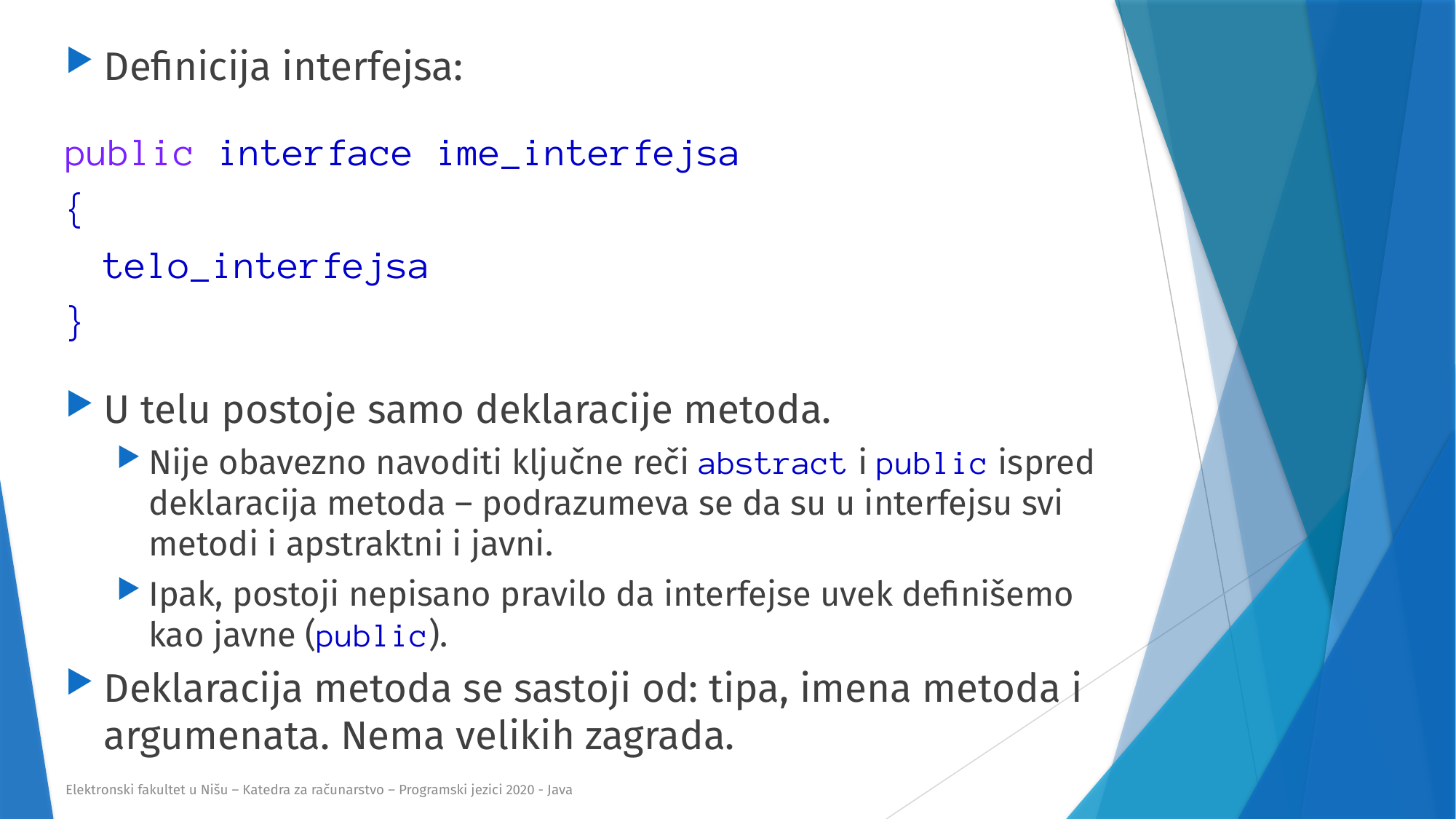

Definicija interfejsa:

public interface ime_interfejsa
{
	telo_interfejsa
}

U telu postoje samo deklaracije metoda.
Nije obavezno navoditi ključne reči abstract i public ispred deklaracija metoda – podrazumeva se da su u interfejsu svi metodi i apstraktni i javni.
Ipak, postoji nepisano pravilo da interfejse uvek definišemo kao javne (public).
Deklaracija metoda se sastoji od: tipa, imena metoda i argumenata. Nema velikih zagrada.

Elektronski fakultet u Nišu – Katedra za računarstvo – Programski jezici 2020 - Java